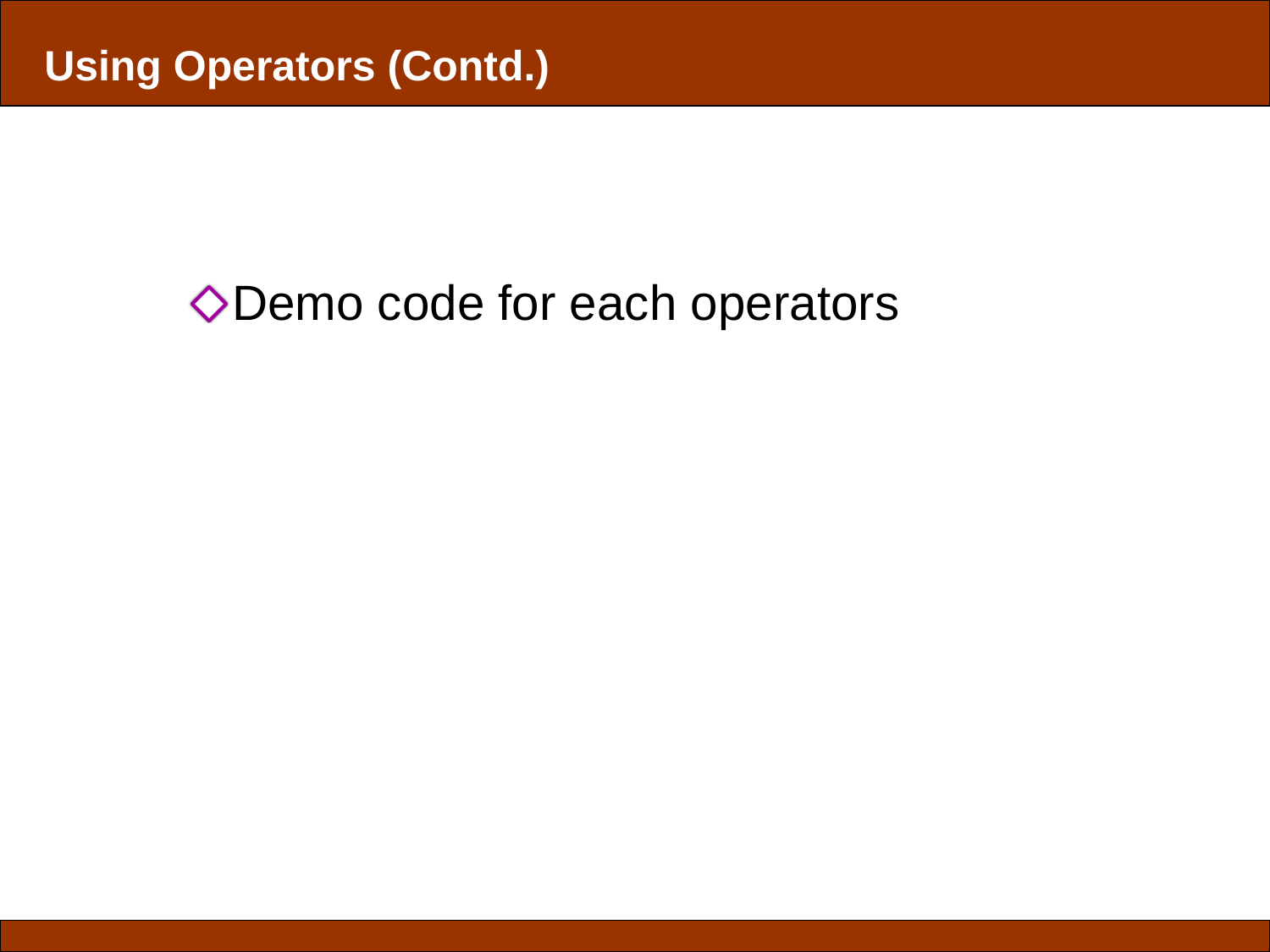

Using Operators (Contd.)
Demo code for each operators
Slide ‹#› of 33